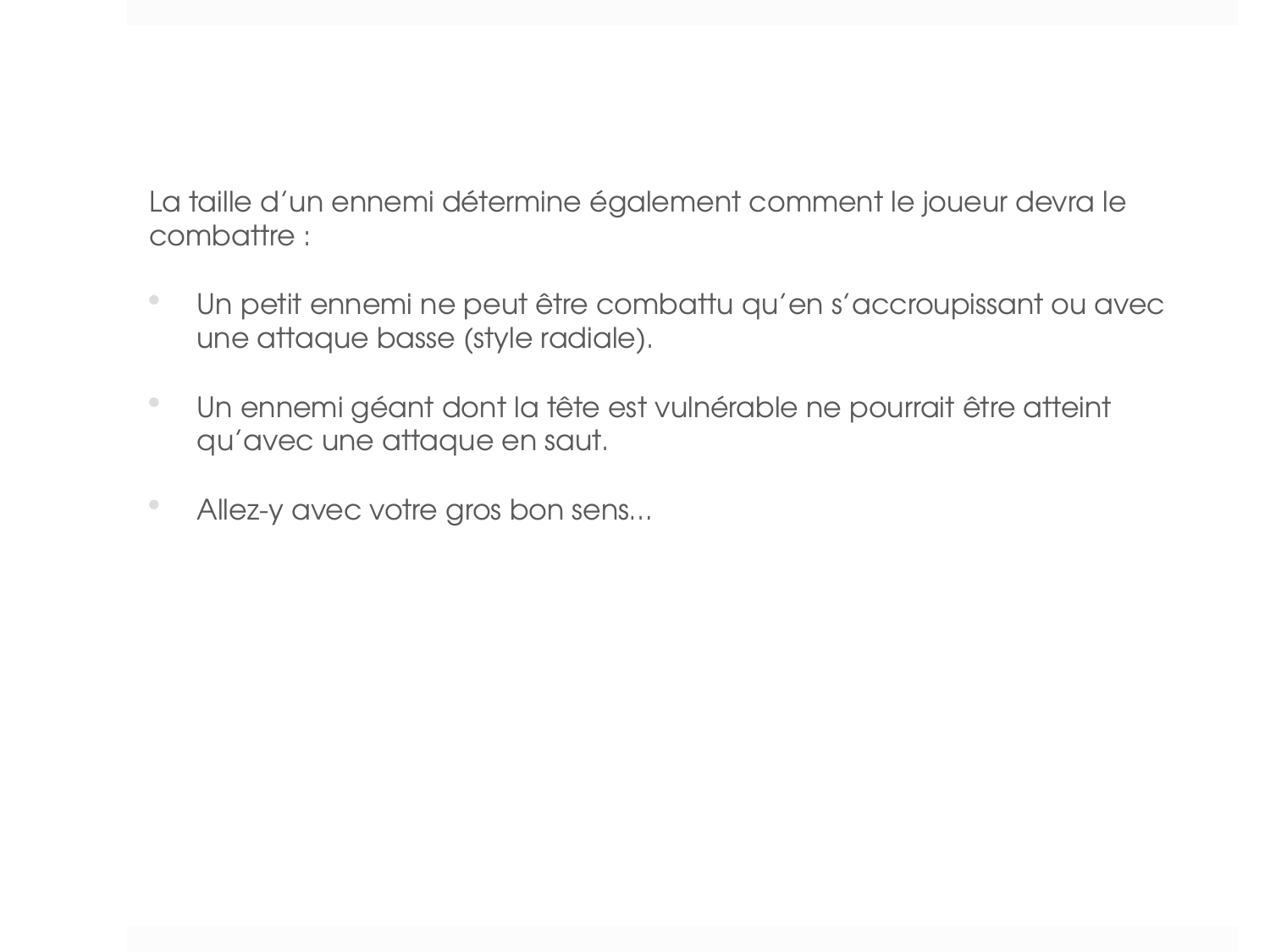

La taille d’un ennemi détermine également comment le joueur devra le combattre :
Un petit ennemi ne peut être combattu qu’en s’accroupissant ou avec une attaque basse (style radiale).
Un ennemi géant dont la tête est vulnérable ne pourrait être atteint qu’avec une attaque en saut.
Allez-y avec votre gros bon sens…